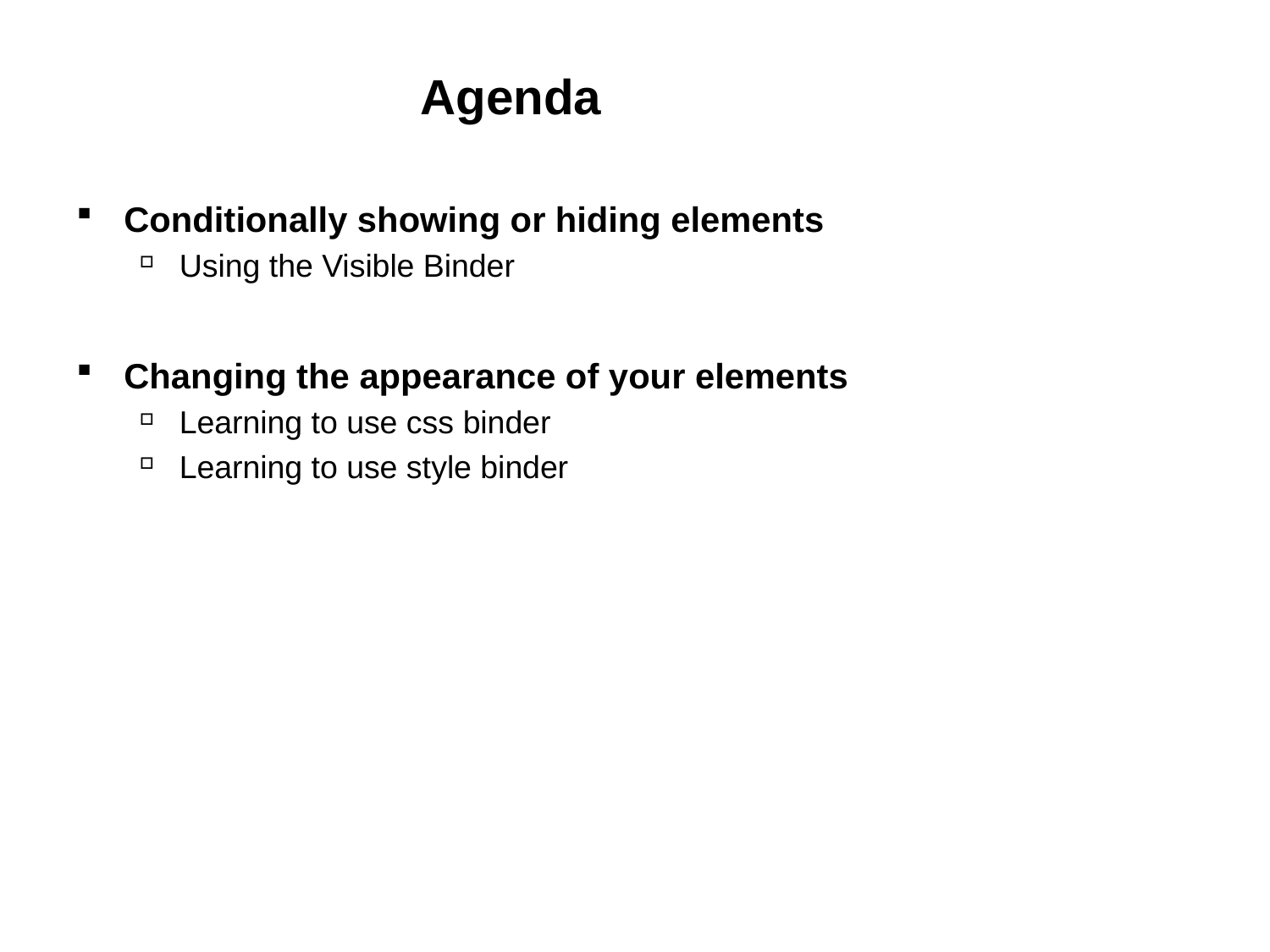

# Agenda
Conditionally showing or hiding elements
Using the Visible Binder

Changing the appearance of your elements
Learning to use css binder
Learning to use style binder